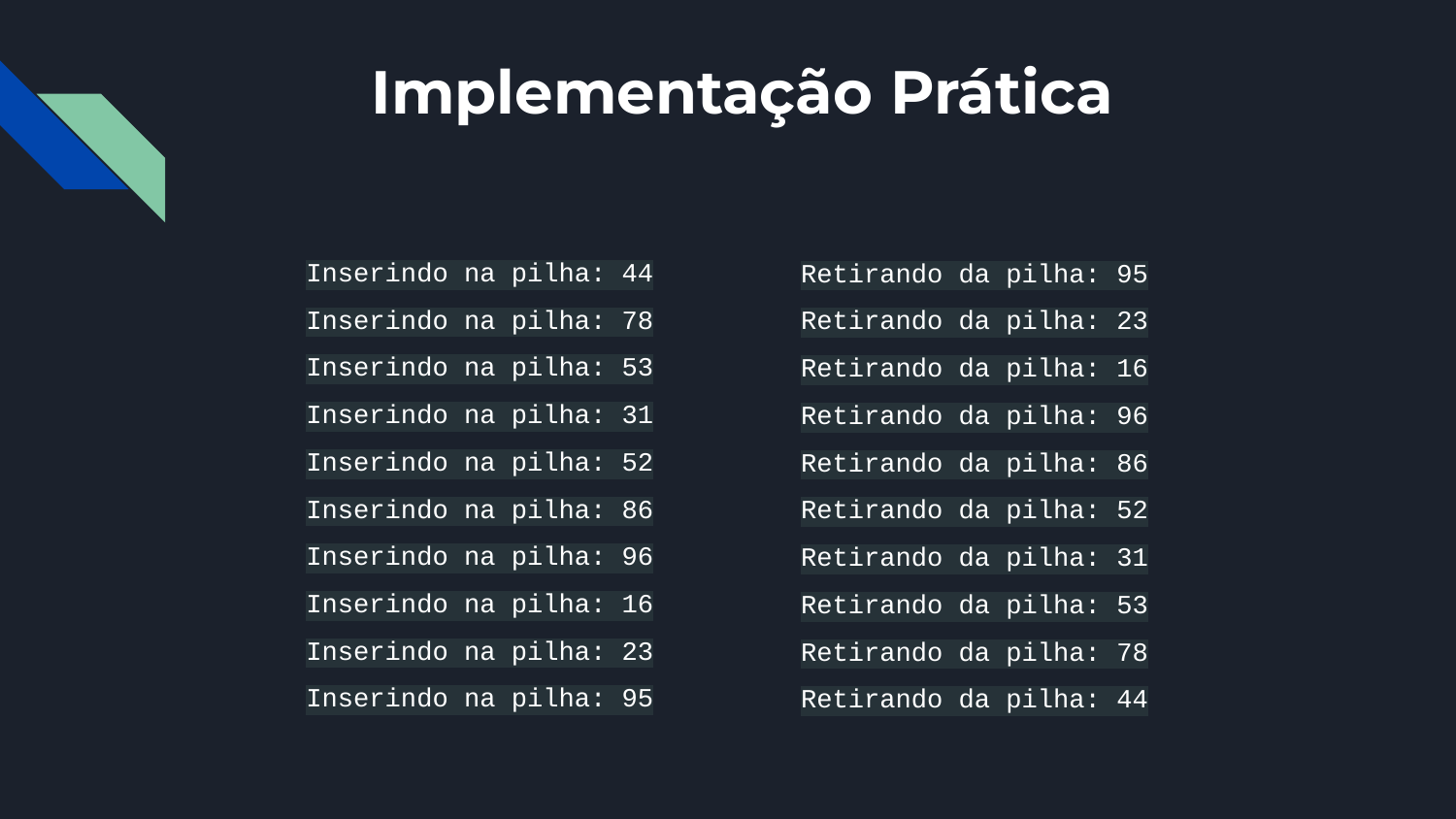

# Implementação Prática

Inserindo na pilha: 44 Inserindo na pilha: 78 Inserindo na pilha: 53 Inserindo na pilha: 31 Inserindo na pilha: 52 Inserindo na pilha: 86 Inserindo na pilha: 96 Inserindo na pilha: 16 Inserindo na pilha: 23 Inserindo na pilha: 95

Retirando da pilha: 95 Retirando da pilha: 23 Retirando da pilha: 16 Retirando da pilha: 96 Retirando da pilha: 86 Retirando da pilha: 52 Retirando da pilha: 31 Retirando da pilha: 53 Retirando da pilha: 78 Retirando da pilha: 44